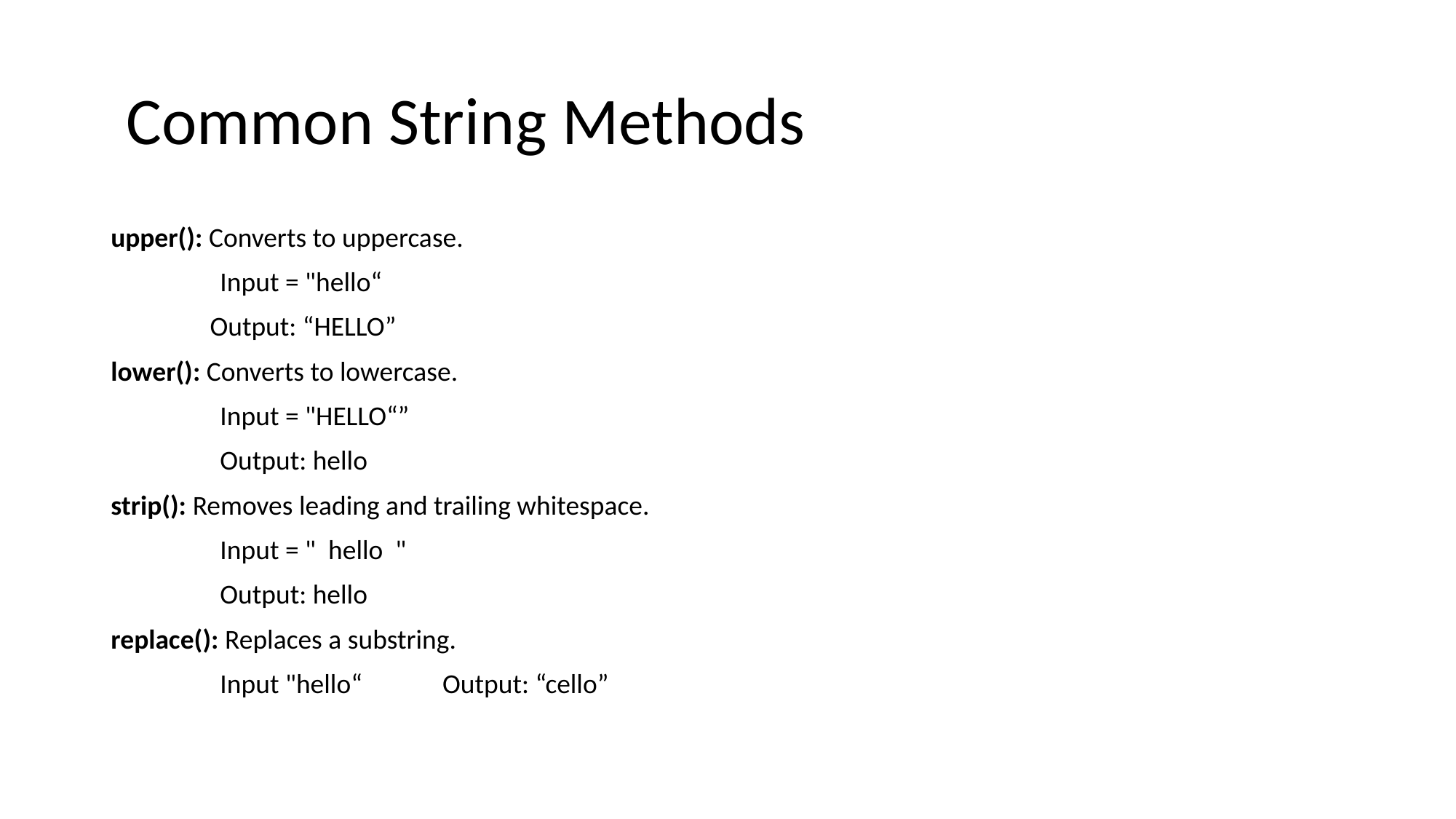

# Common String Methods
upper(): Converts to uppercase.
	Input = "hello“
                Output: “HELLO”
lower(): Converts to lowercase.
	Input = "HELLO“”
	Output: hello
strip(): Removes leading and trailing whitespace.
	Input = "  hello  "
	Output: hello
replace(): Replaces a substring.
	Input "hello“             Output: “cello”